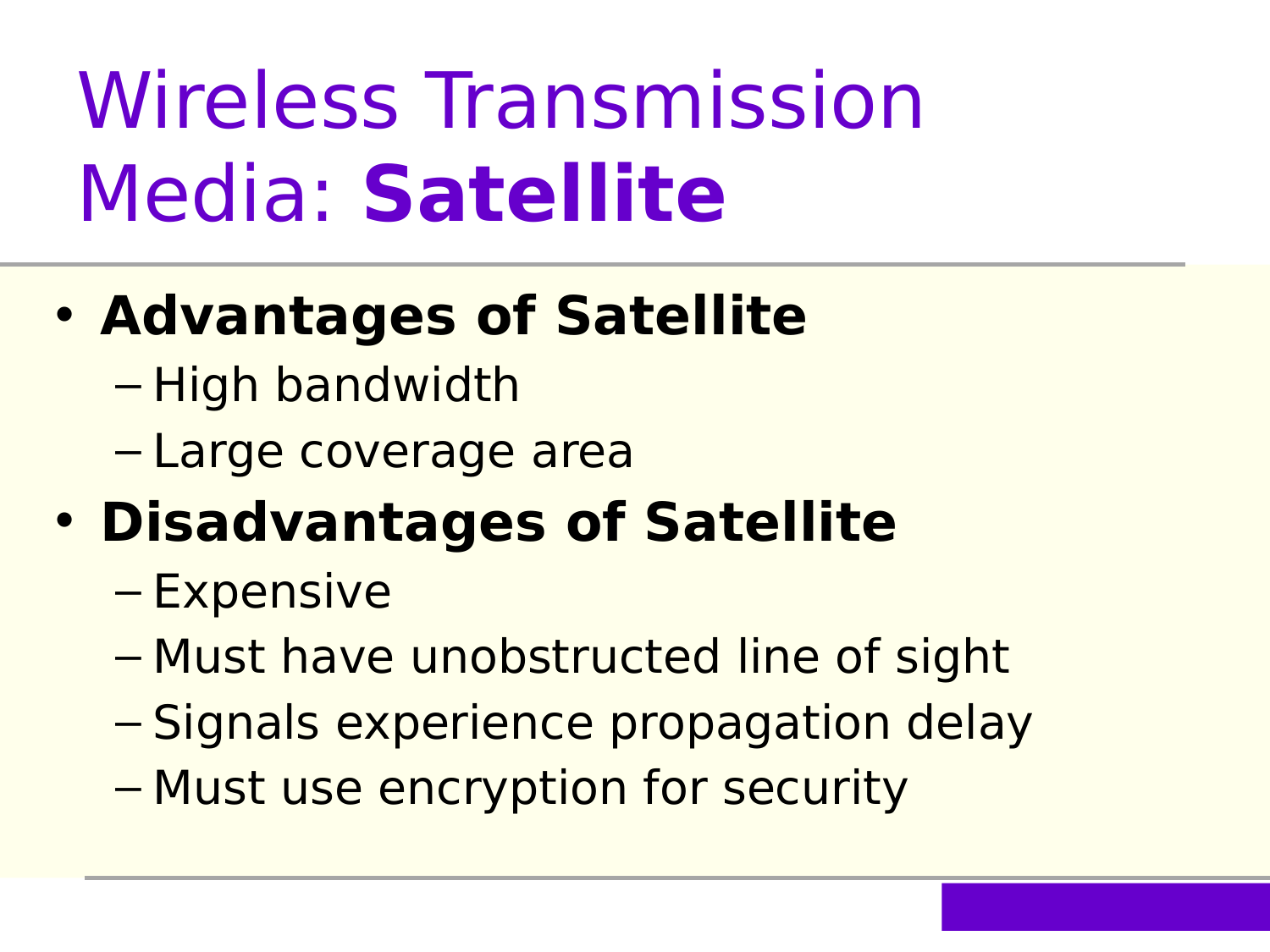

Wireless Transmission Media: Satellite
Advantages of Satellite
High bandwidth
Large coverage area
Disadvantages of Satellite
Expensive
Must have unobstructed line of sight
Signals experience propagation delay
Must use encryption for security